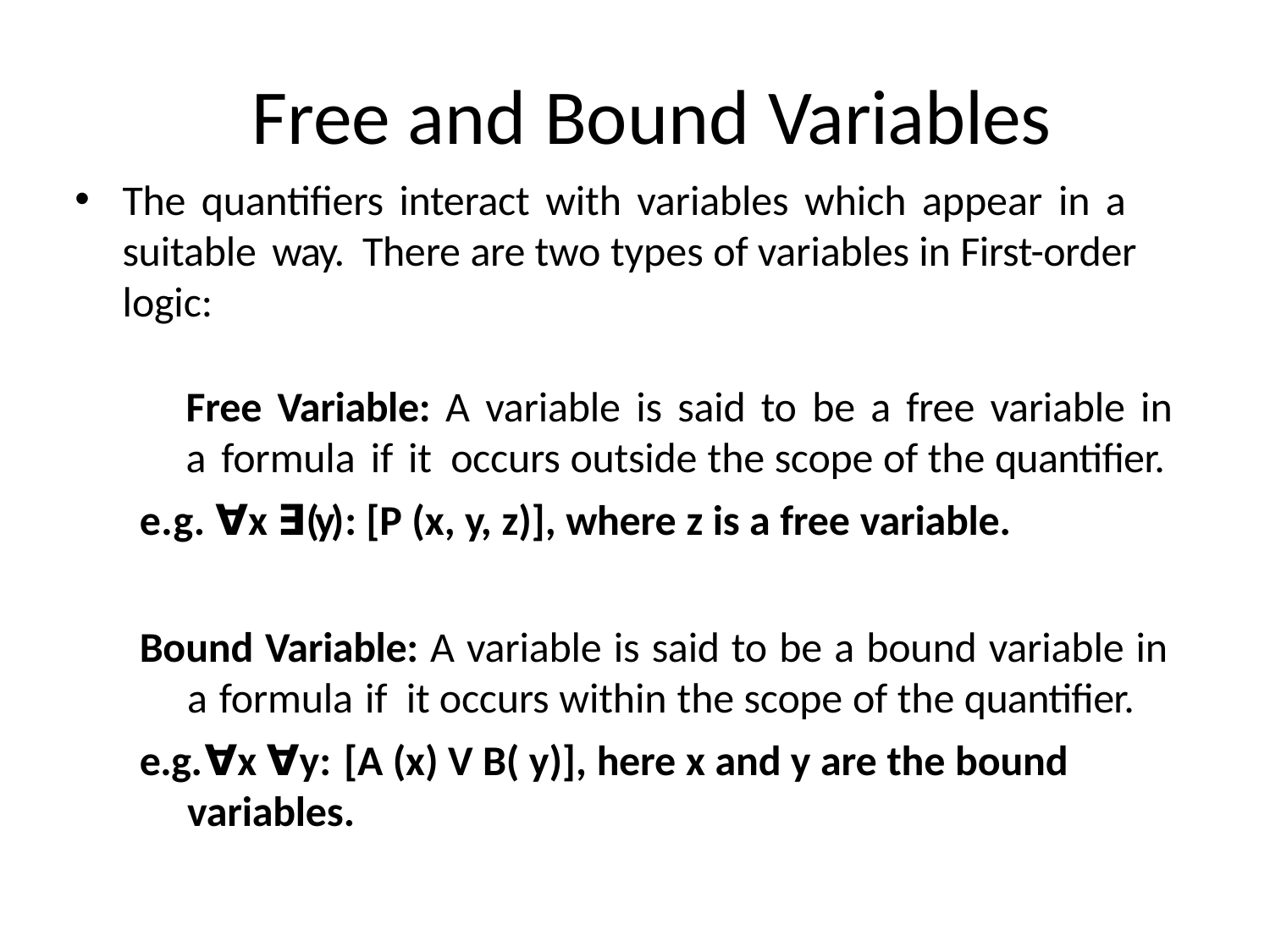

# Free and Bound Variables
The quantifiers interact with variables which appear in a suitable way.  There are two types of variables in First-order logic:

	Free Variable: A variable is said to be a free variable in a formula if it  occurs outside the scope of the quantifier.
e.g. ∀x ∃(y) : [P (x, y, z)], where z is a free variable.

Bound Variable: A variable is said to be a bound variable in a formula if  it occurs within the scope of the quantifier.
e.g. ∀x ∀y  :  [A (x) V B( y)], here x and y are the bound variables.